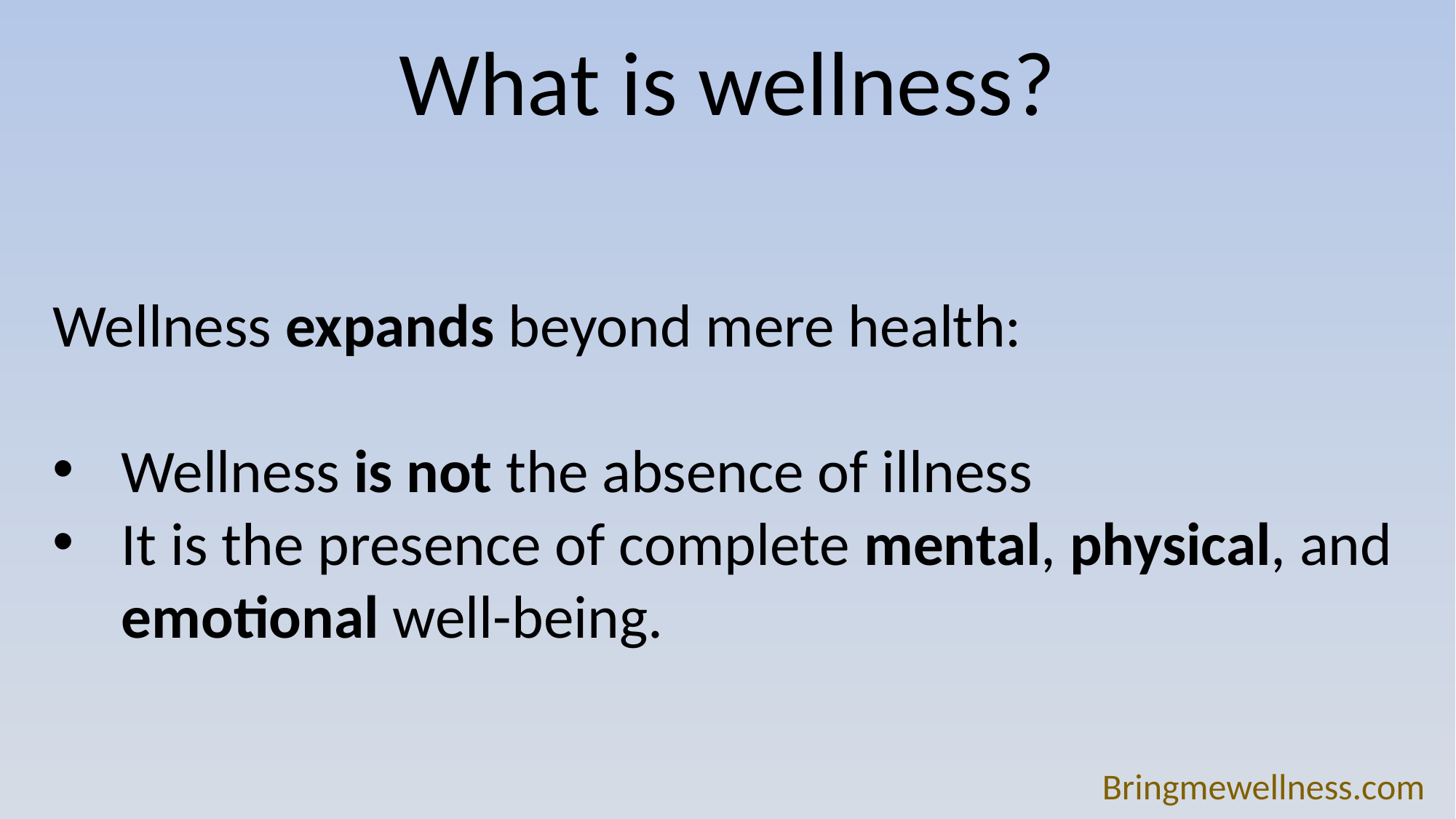

# What is wellness?
Wellness expands beyond mere health:

Wellness is not the absence of illness
It is the presence of complete mental, physical, and emotional well-being.
Bringmewellness.com